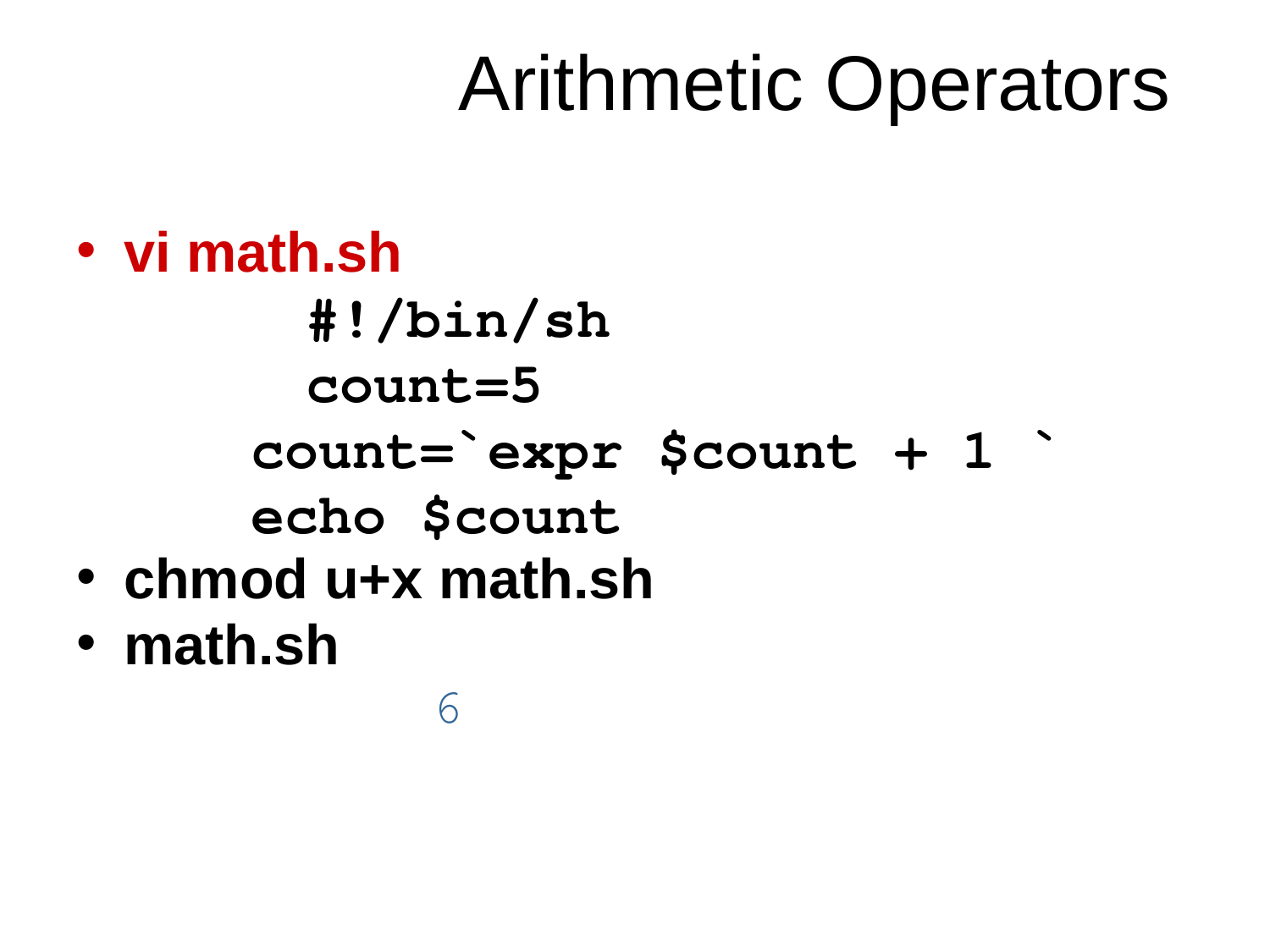

# Arithmetic Operators
vi math.sh
		#!/bin/sh
		count=5
		count=`expr $count + 1 `
	 	echo $count
chmod u+x math.sh
math.sh
			6